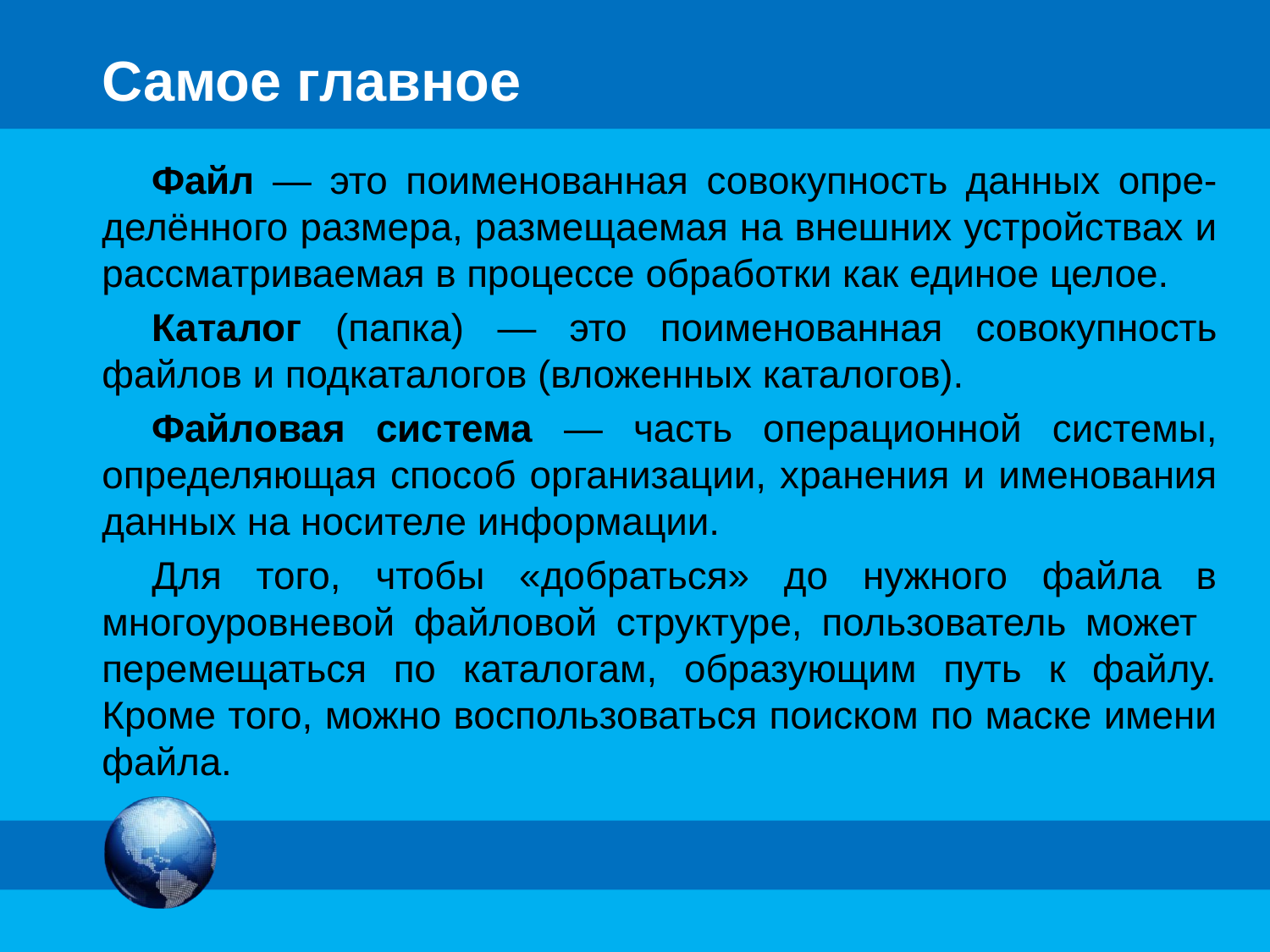

# Самое главное
Файл — это поименованная совокупность данных опре-делённого размера, размещаемая на внешних устройствах и рассматриваемая в процессе обработки как единое целое.
Каталог (папка) — это поименованная совокупность файлов и подкаталогов (вложенных каталогов).
Файловая система — часть операционной системы, определяющая способ организации, хранения и именования данных на носителе информации.
Для того, чтобы «добраться» до нужного файла в многоуровневой файловой структуре, пользователь может  перемещаться по каталогам, образующим путь к файлу. Кроме того, можно воспользоваться поиском по маске имени файла.